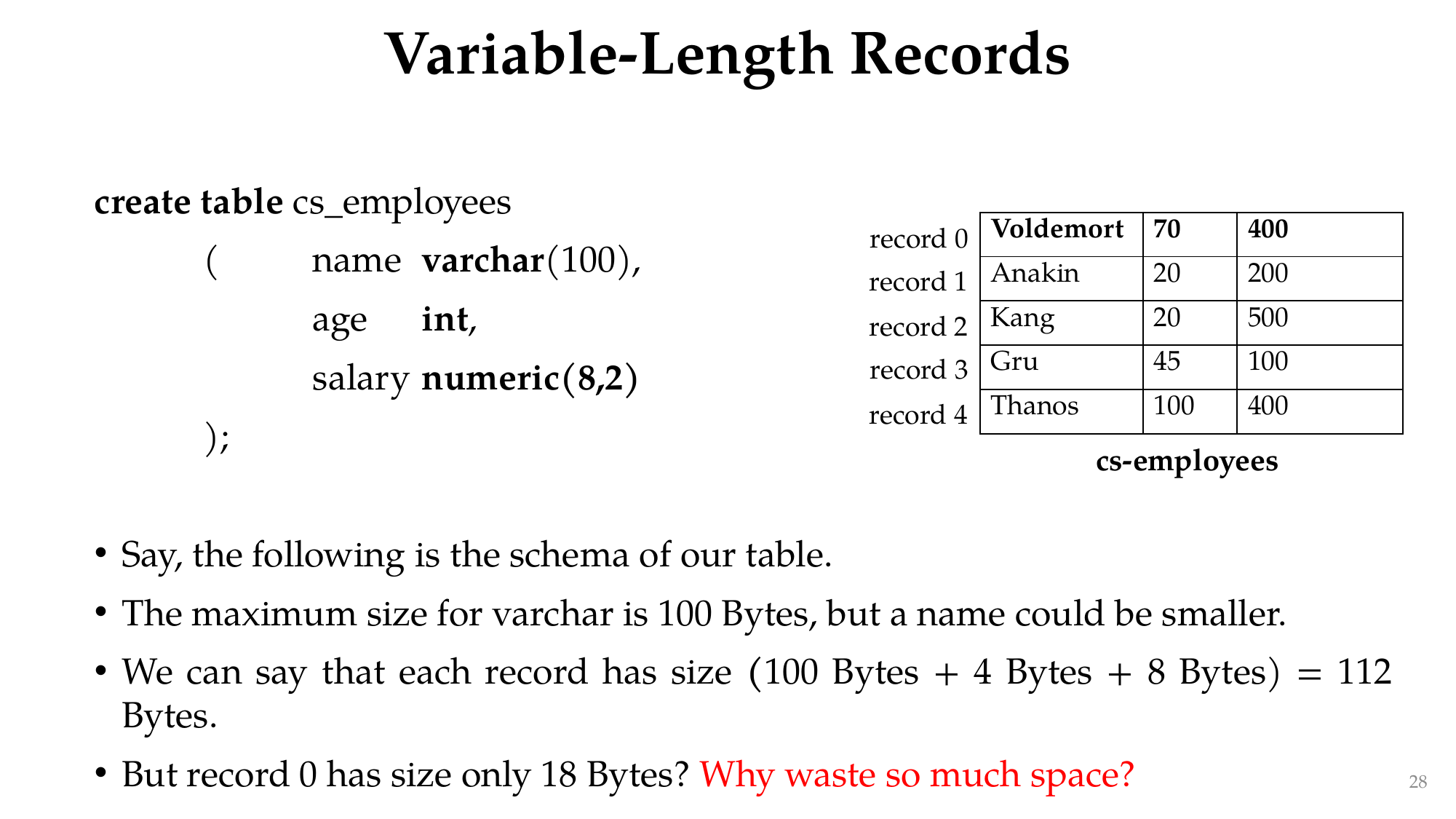

# Variable-Length Records
create table cs_employees
	(	name	varchar(100),
		age	int,
		salary	numeric(8,2)
	);

Say, the following is the schema of our table.
The maximum size for varchar is 100 Bytes, but a name could be smaller.
We can say that each record has size (100 Bytes + 4 Bytes + 8 Bytes) = 112 Bytes.
But record 0 has size only 18 Bytes? Why waste so much space?
| Voldemort | 70 | 400 |
| --- | --- | --- |
| Anakin | 20 | 200 |
| Kang | 20 | 500 |
| Gru | 45 | 100 |
| Thanos | 100 | 400 |
record 0
record 1
record 2
record 3
record 4
cs-employees
28